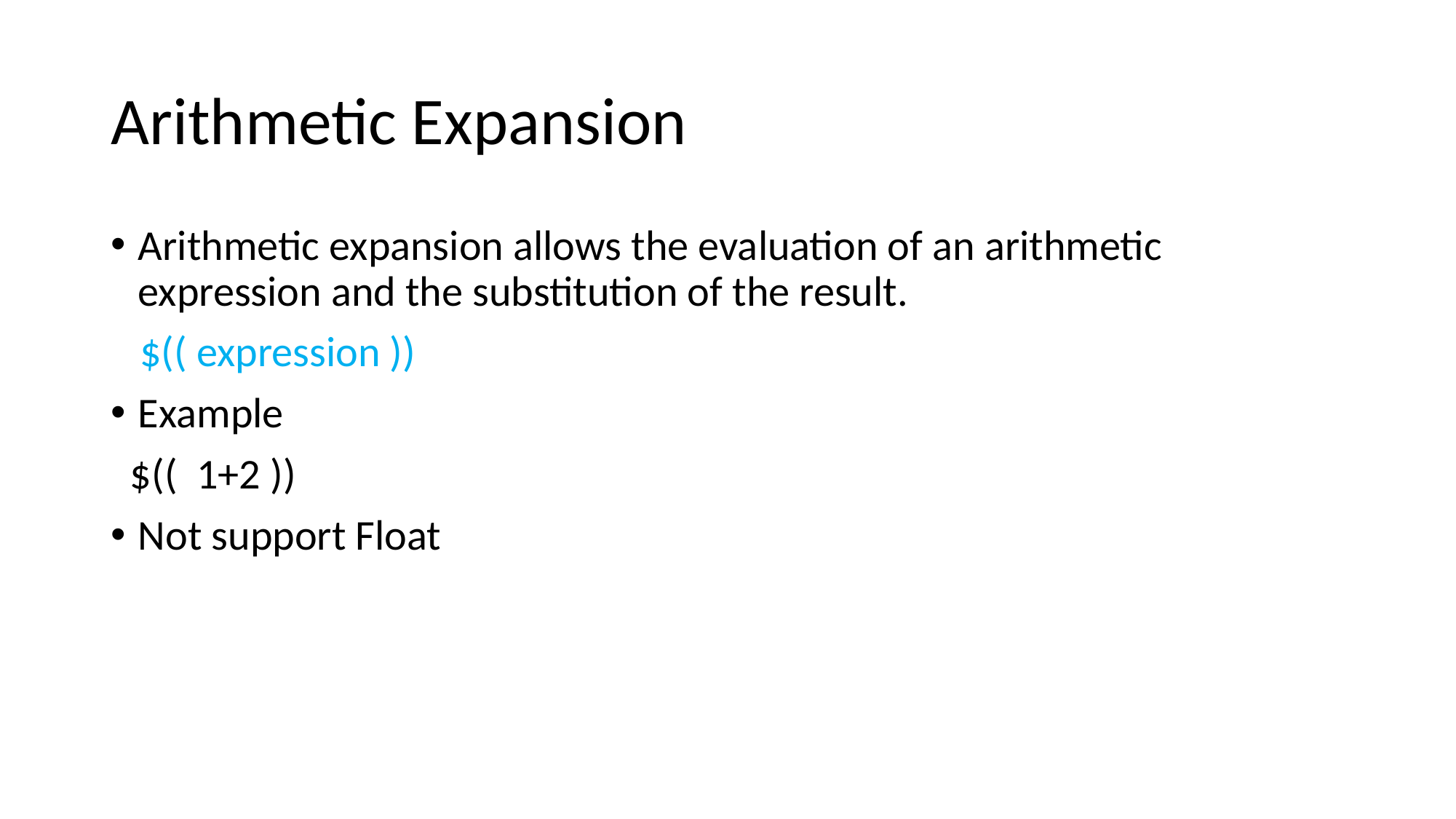

# Arithmetic Expansion
Arithmetic expansion allows the evaluation of an arithmetic expression and the substitution of the result.
   $(( expression ))
Example
  $((  1+2 ))
Not support Float